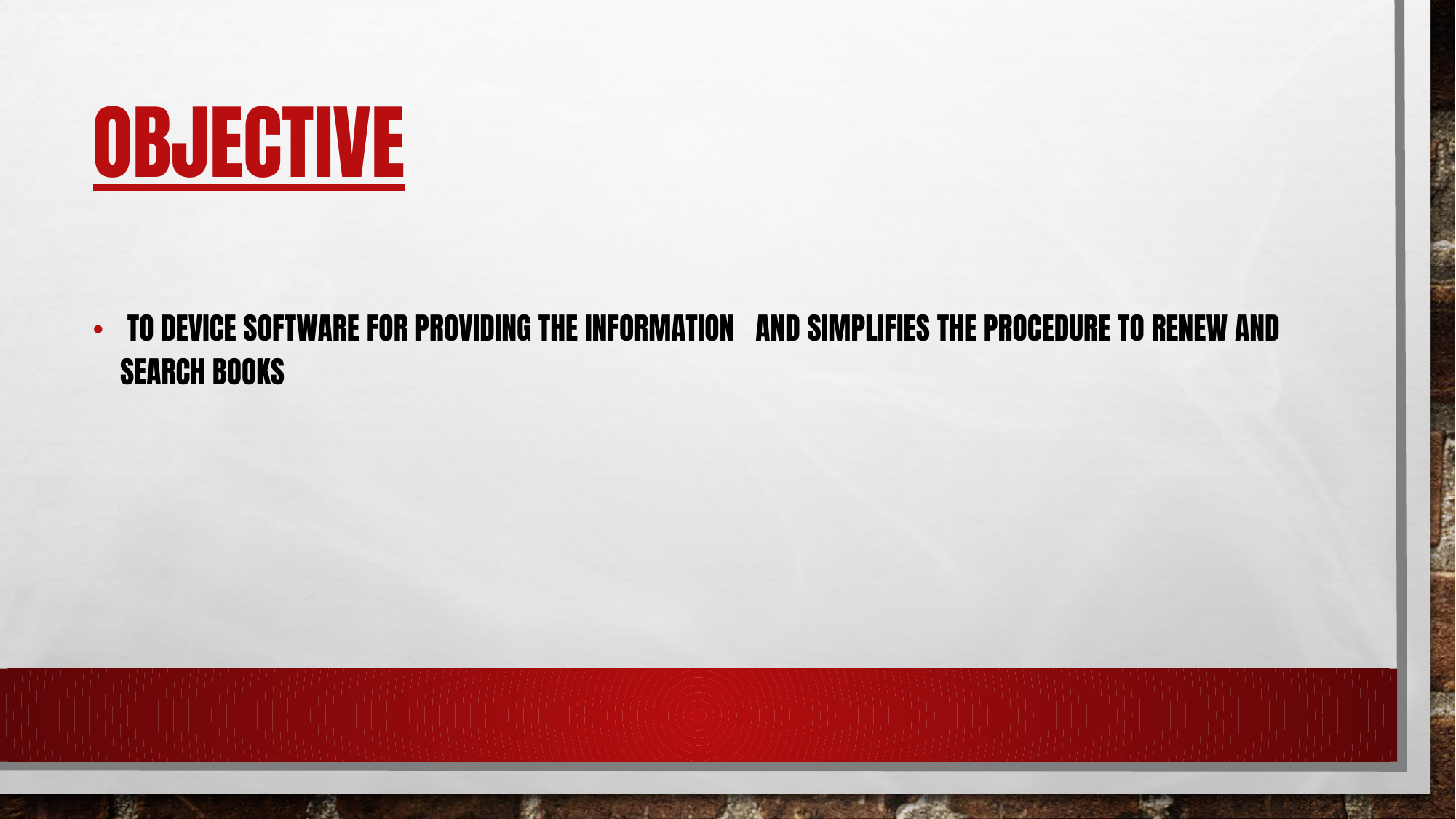

# OBJECTIVE
 TO DEVICE SOFTWARE FOR PROVIDING THE INFORMATION   AND SIMPLIFIES THE PROCEDURE TO RENEW AND SEARCH BOOKS